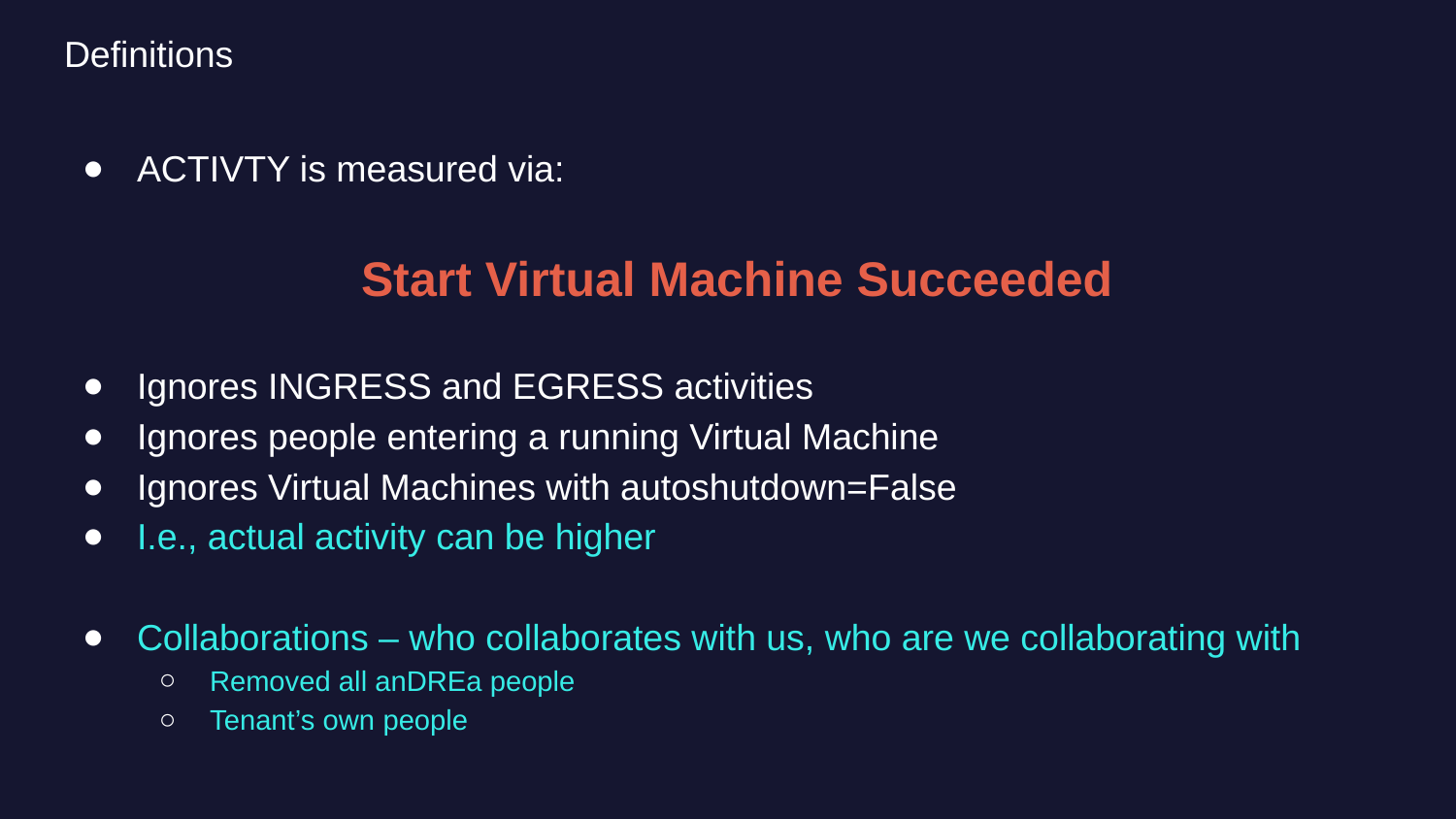

# Definitions
ACTIVTY is measured via:

Start Virtual Machine Succeeded

Ignores INGRESS and EGRESS activities
Ignores people entering a running Virtual Machine
Ignores Virtual Machines with autoshutdown=False
I.e., actual activity can be higher

Collaborations – who collaborates with us, who are we collaborating with
Removed all anDREa people
Tenant’s own people